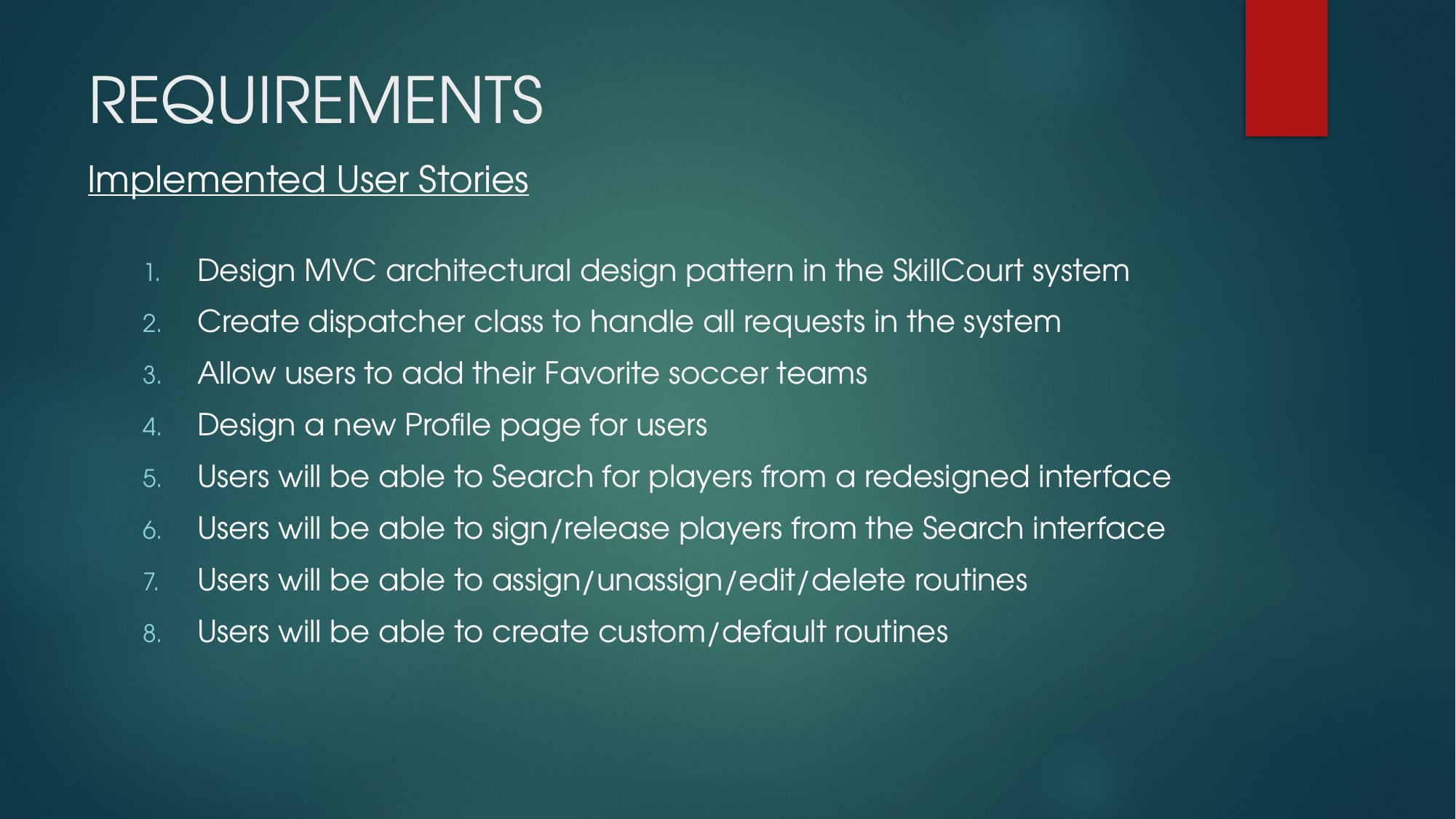

# REQUIREMENTS
Implemented User Stories
Design MVC architectural design pattern in the SkillCourt system
Create dispatcher class to handle all requests in the system
Allow users to add their Favorite soccer teams
Design a new Profile page for users
Users will be able to Search for players from a redesigned interface
Users will be able to sign/release players from the Search interface
Users will be able to assign/unassign/edit/delete routines
Users will be able to create custom/default routines